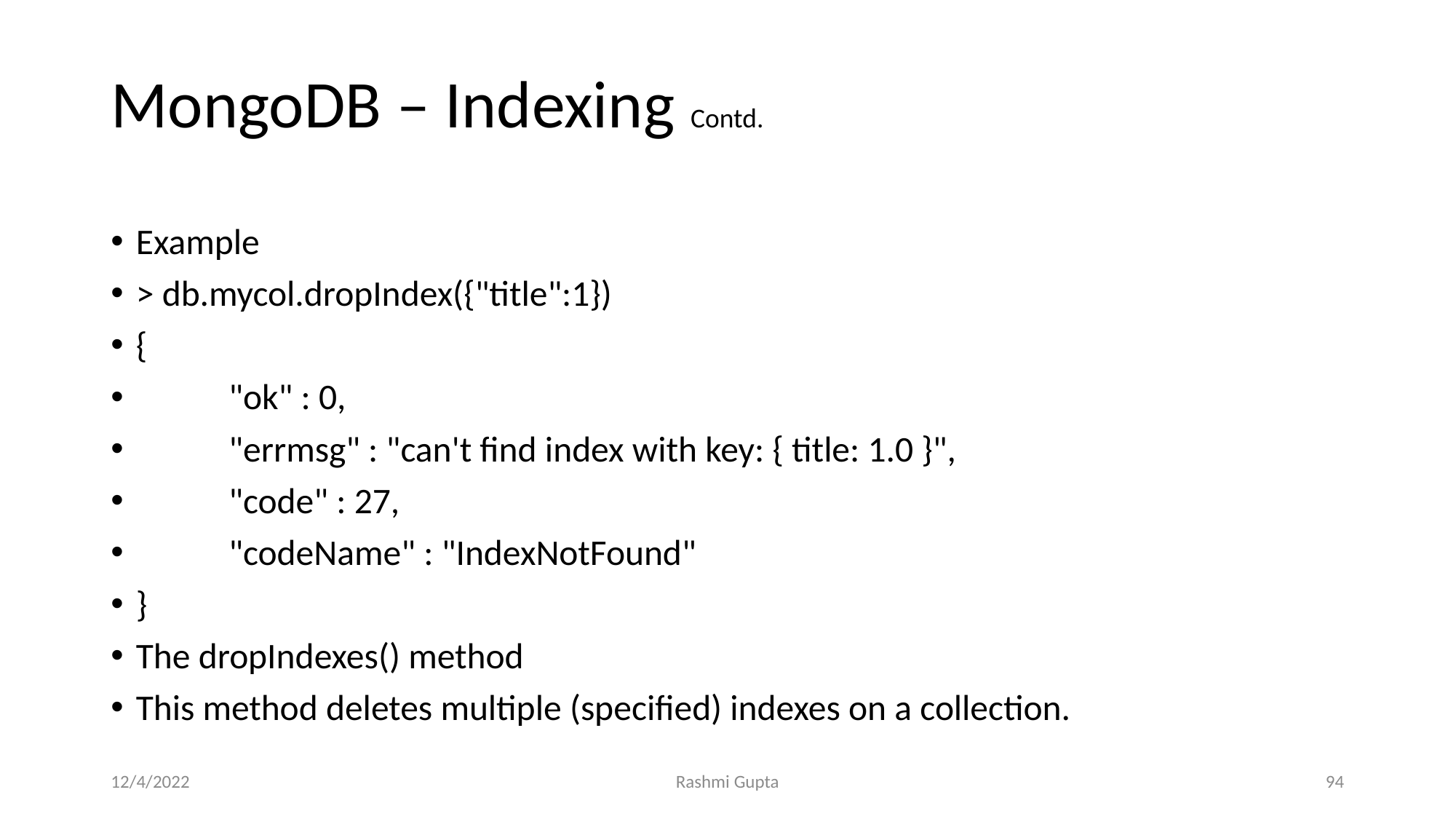

# MongoDB – Indexing Contd.
Example
> db.mycol.dropIndex({"title":1})
{
	"ok" : 0,
	"errmsg" : "can't find index with key: { title: 1.0 }",
	"code" : 27,
	"codeName" : "IndexNotFound"
}
The dropIndexes() method
This method deletes multiple (specified) indexes on a collection.

12/4/2022
Rashmi Gupta
94